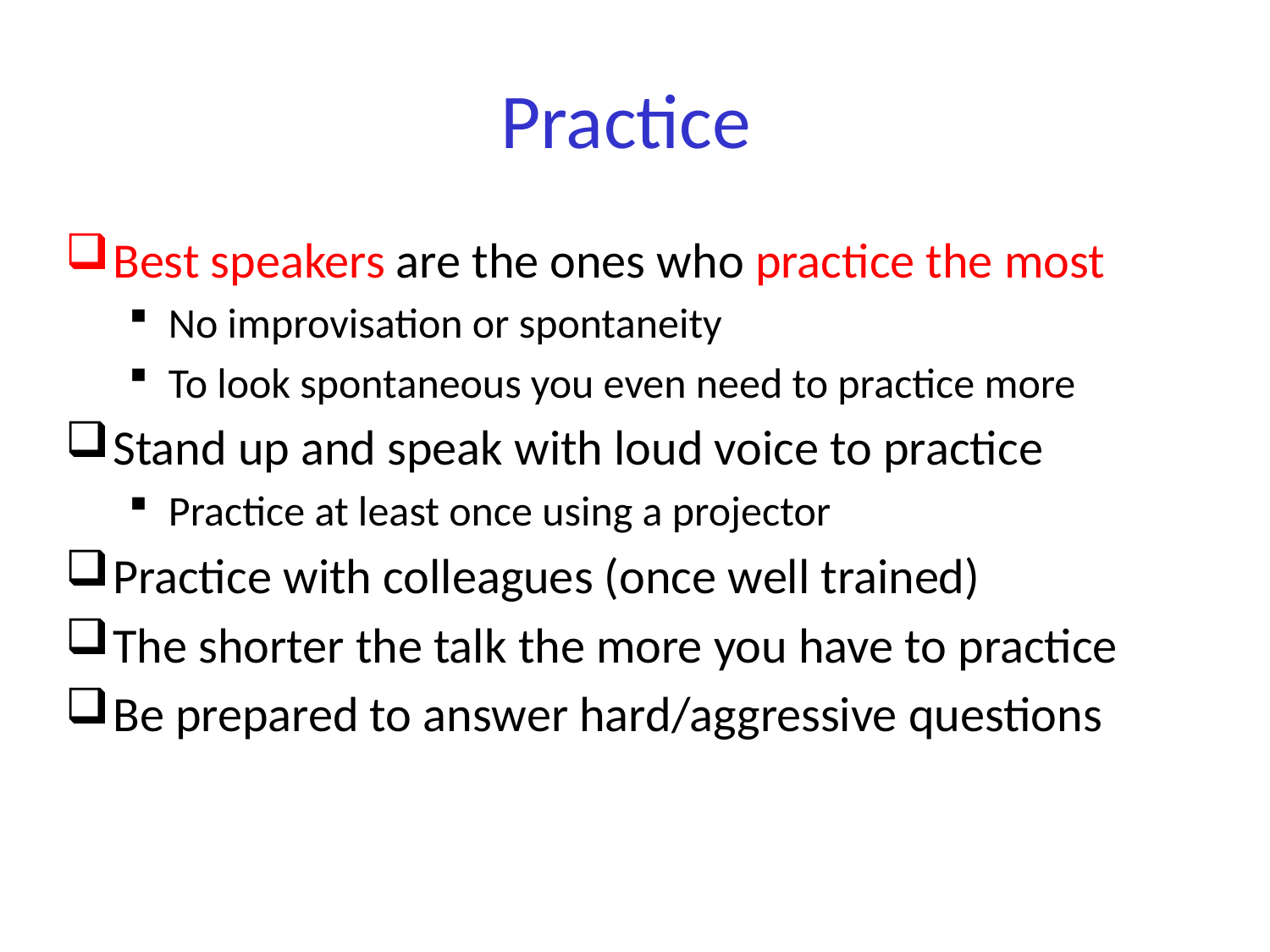

# Practice
Best speakers are the ones who practice the most
No improvisation or spontaneity
To look spontaneous you even need to practice more
Stand up and speak with loud voice to practice
Practice at least once using a projector
Practice with colleagues (once well trained)
The shorter the talk the more you have to practice
Be prepared to answer hard/aggressive questions

90